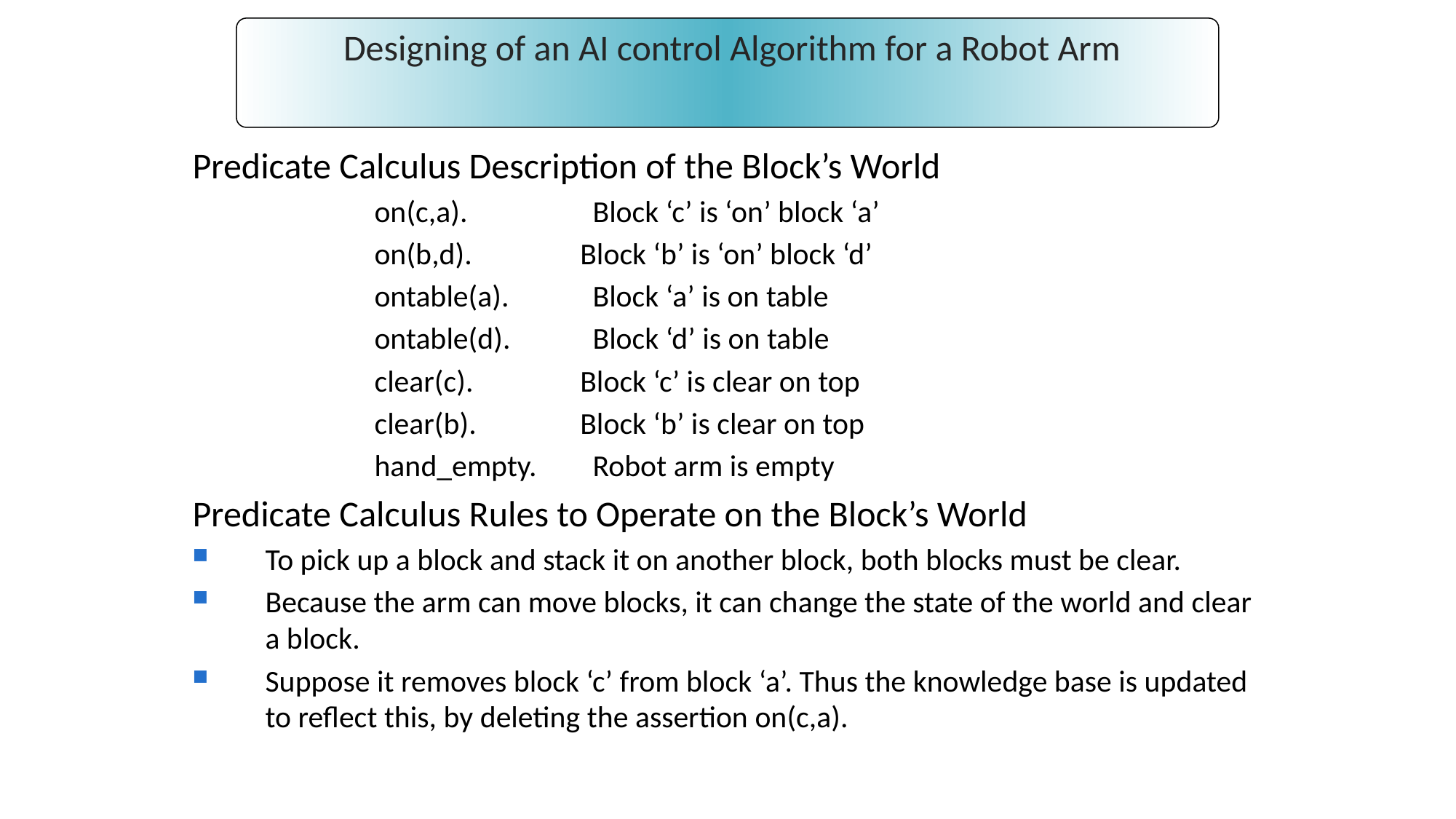

Designing of an AI control Algorithm for a Robot Arm
Predicate Calculus Description of the Block’s World
		on(c,a).		Block ‘c’ is ‘on’ block ‘a’
		on(b,d).	              Block ‘b’ is ‘on’ block ‘d’
		ontable(a).	Block ‘a’ is on table
		ontable(d).	Block ‘d’ is on table
	 	clear(c).	              Block ‘c’ is clear on top
	 	clear(b).	              Block ‘b’ is clear on top
		hand_empty.	Robot arm is empty
Predicate Calculus Rules to Operate on the Block’s World
To pick up a block and stack it on another block, both blocks must be clear.
Because the arm can move blocks, it can change the state of the world and clear a block.
Suppose it removes block ‘c’ from block ‘a’. Thus the knowledge base is updated to reflect this, by deleting the assertion on(c,a).